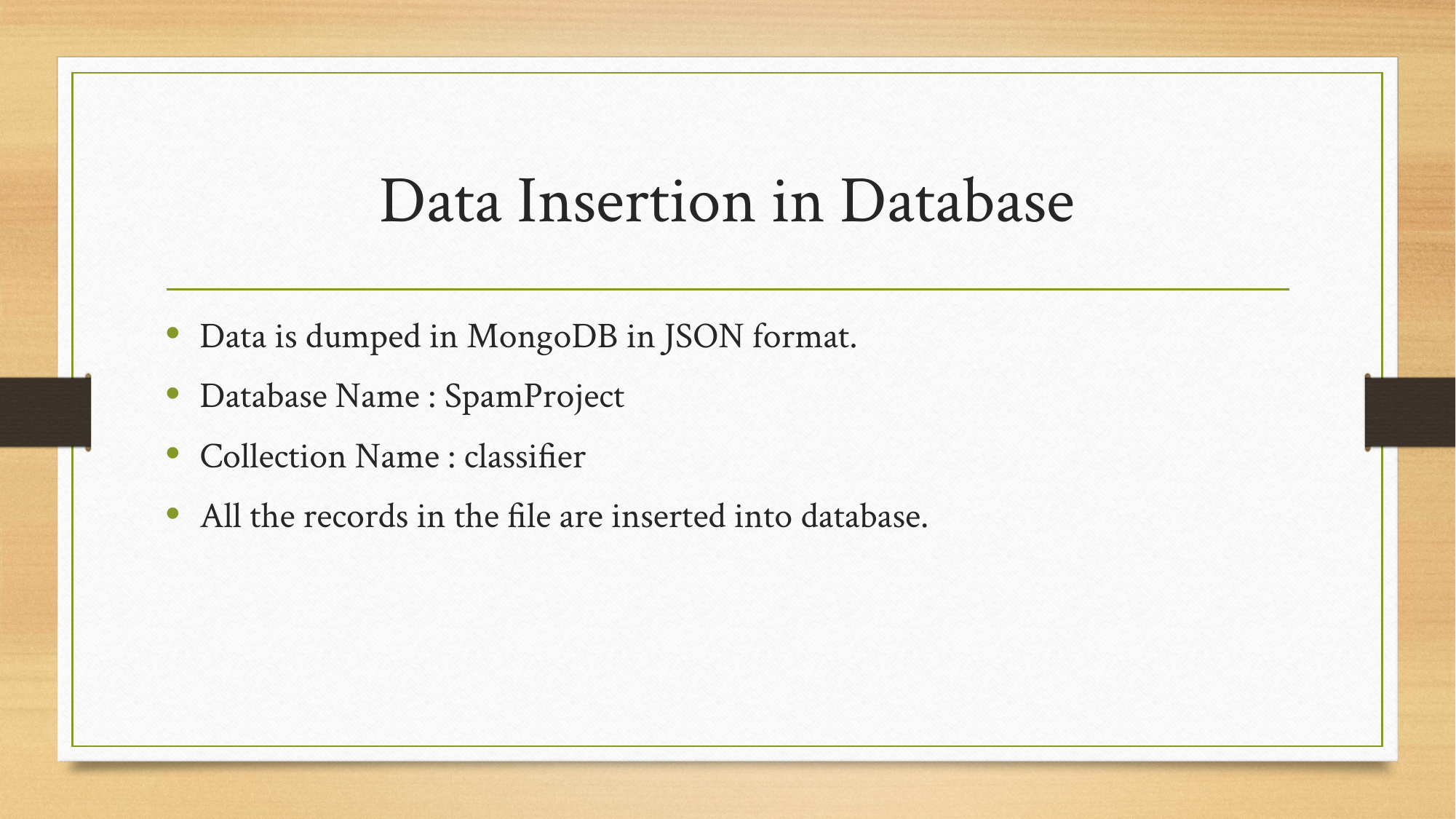

# Data Insertion in Database
Data is dumped in MongoDB in JSON format.
Database Name : SpamProject
Collection Name : classifier
All the records in the file are inserted into database.